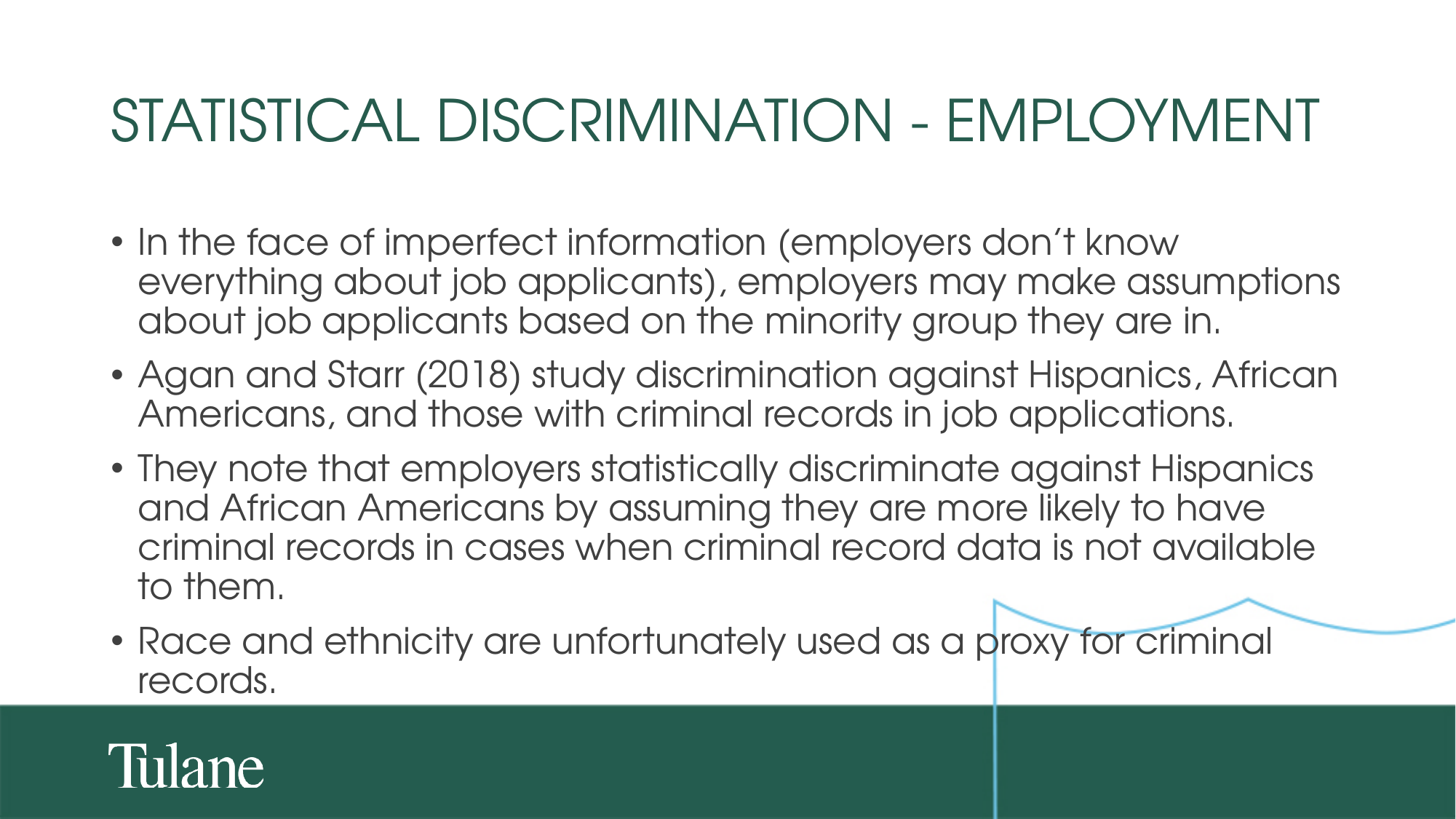

# Statistical discrimination - Employment
In the face of imperfect information (employers don’t know everything about job applicants), employers may make assumptions about job applicants based on the minority group they are in.
Agan and Starr (2018) study discrimination against Hispanics, African Americans, and those with criminal records in job applications.
They note that employers statistically discriminate against Hispanics and African Americans by assuming they are more likely to have criminal records in cases when criminal record data is not available to them.
Race and ethnicity are unfortunately used as a proxy for criminal records.